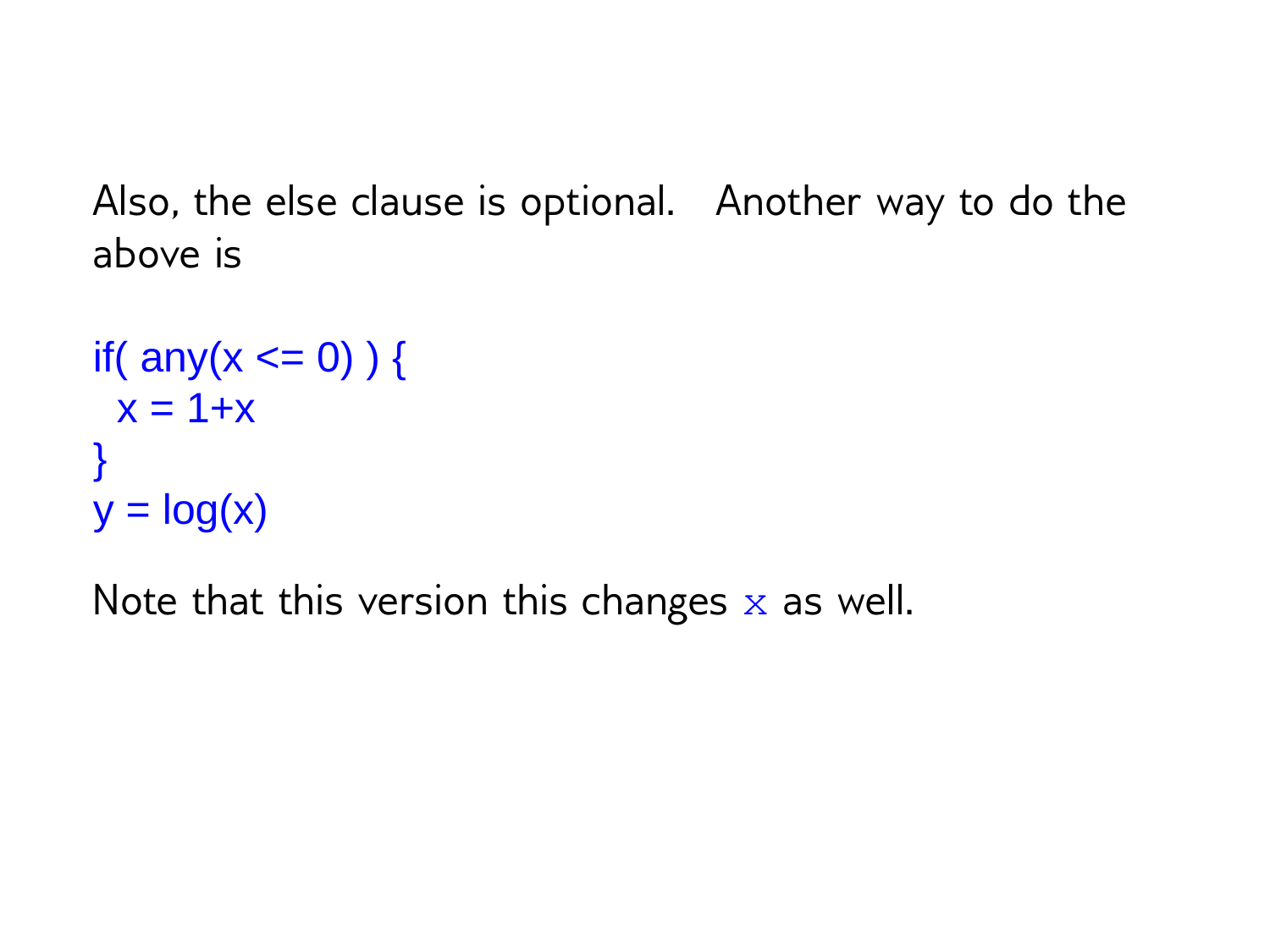

Also, the else clause is optional.   Another way to do the above is

if( any(x <= 0) ) {
  x = 1+x
}
y = log(x)

Note that this version this changes x as well.